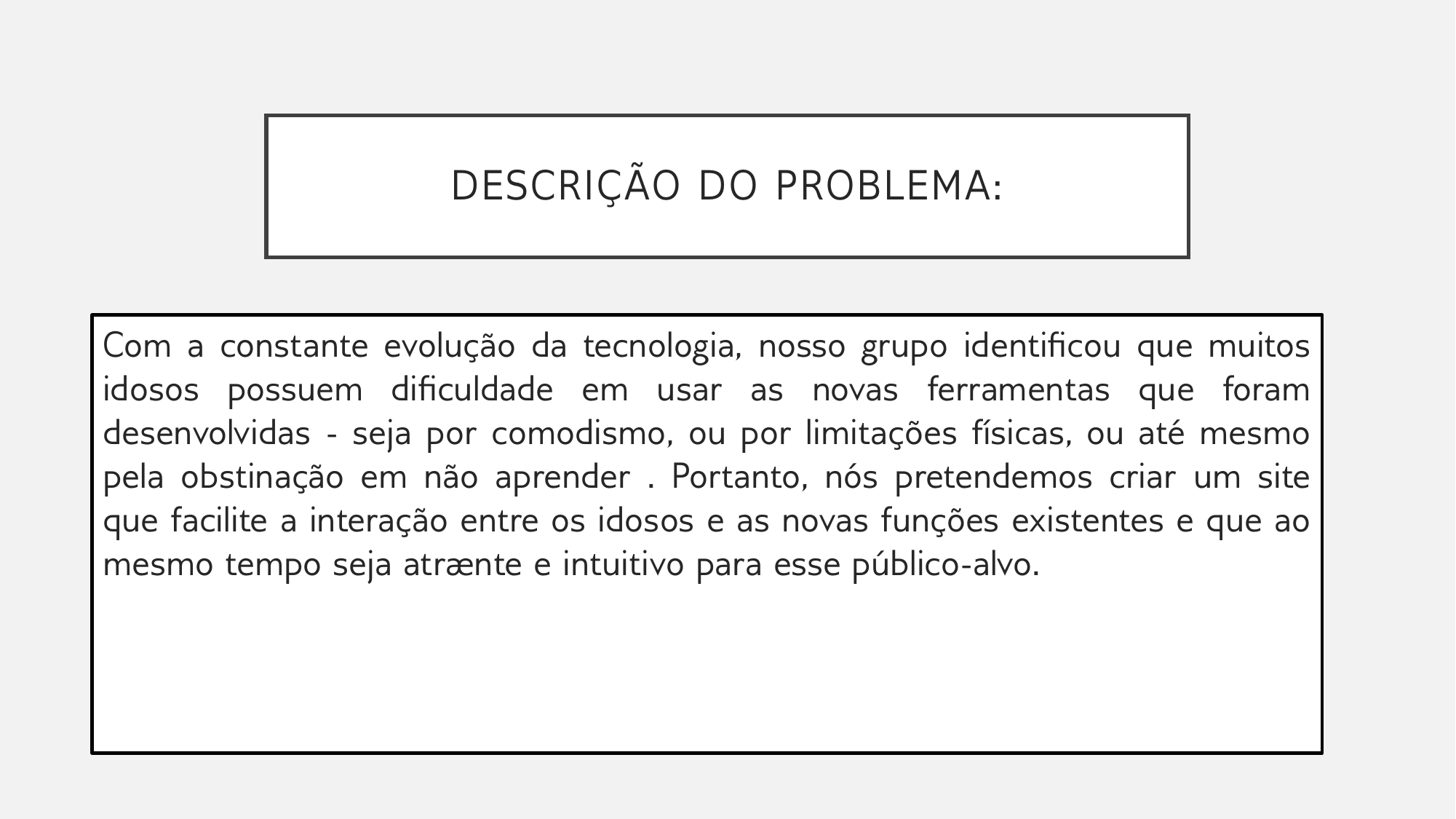

Descrição do problema:
Com a constante evolução da tecnologia, nosso grupo identificou que muitos idosos possuem dificuldade em usar as novas ferramentas que foram desenvolvidas - seja por comodismo, ou por limitações físicas, ou até mesmo pela obstinação em não aprender . Portanto, nós pretendemos criar um site que facilite a interação entre os idosos e as novas funções existentes e que ao mesmo tempo seja atraente e intuitivo para esse público-alvo.